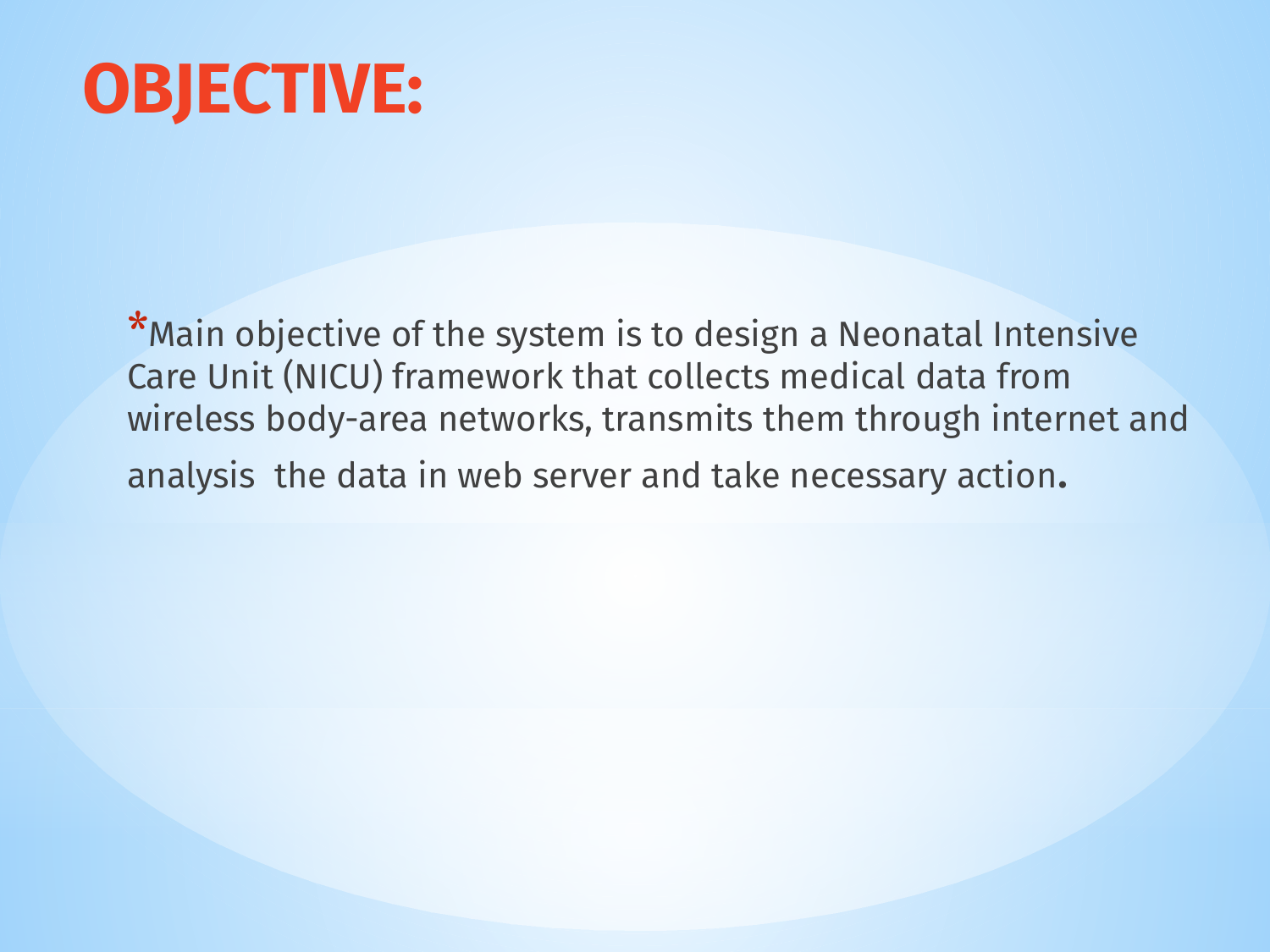

OBJECTIVE:

Main objective of the system is to design a Neonatal Intensive Care Unit (NICU) framework that collects medical data from wireless body-area networks, transmits them through internet and analysis  the data in web server and take necessary action.